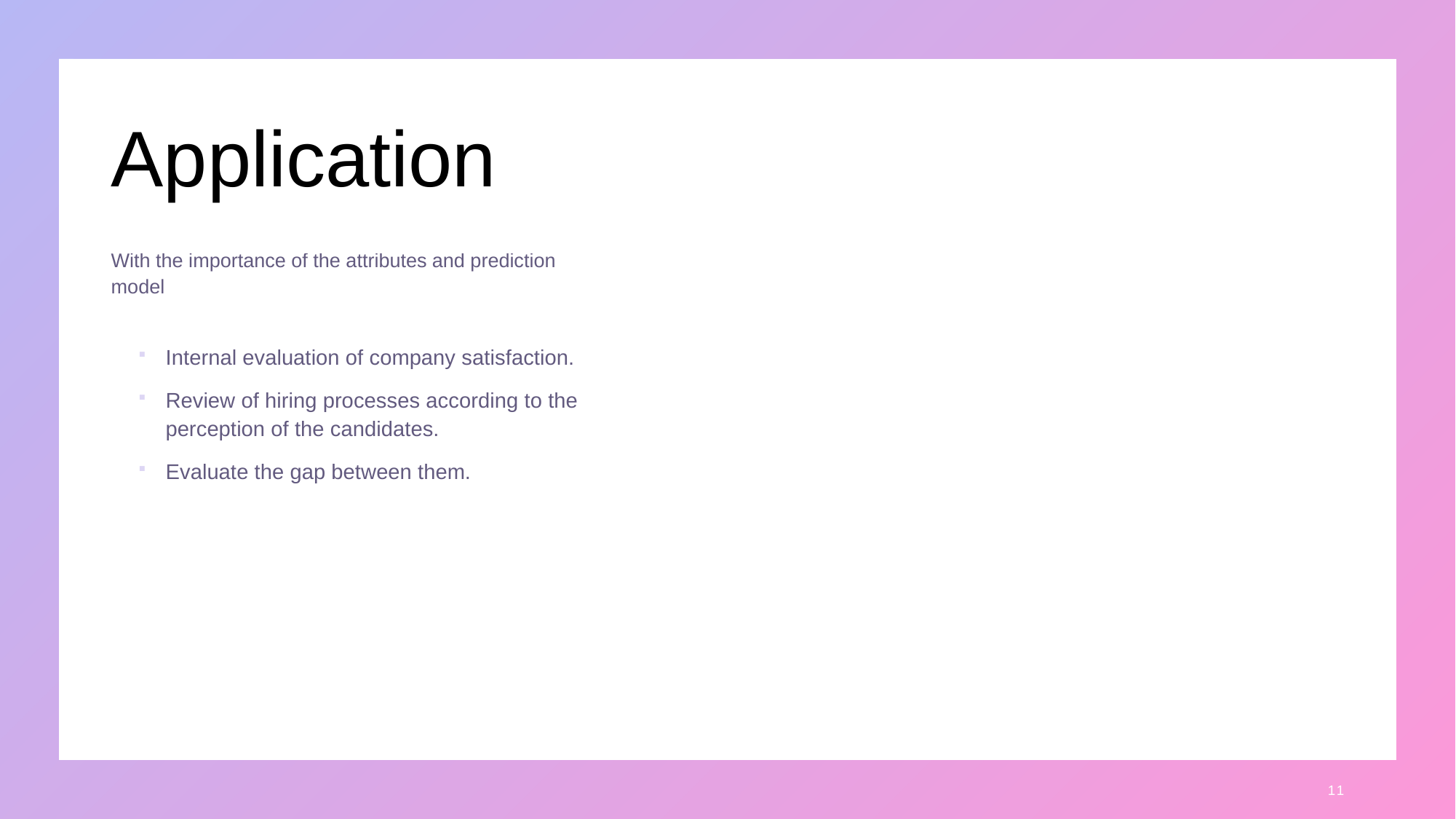

# Application
With the importance of the attributes and prediction model
Internal evaluation of company satisfaction.
Review of hiring processes according to the perception of the candidates.
Evaluate the gap between them.

11